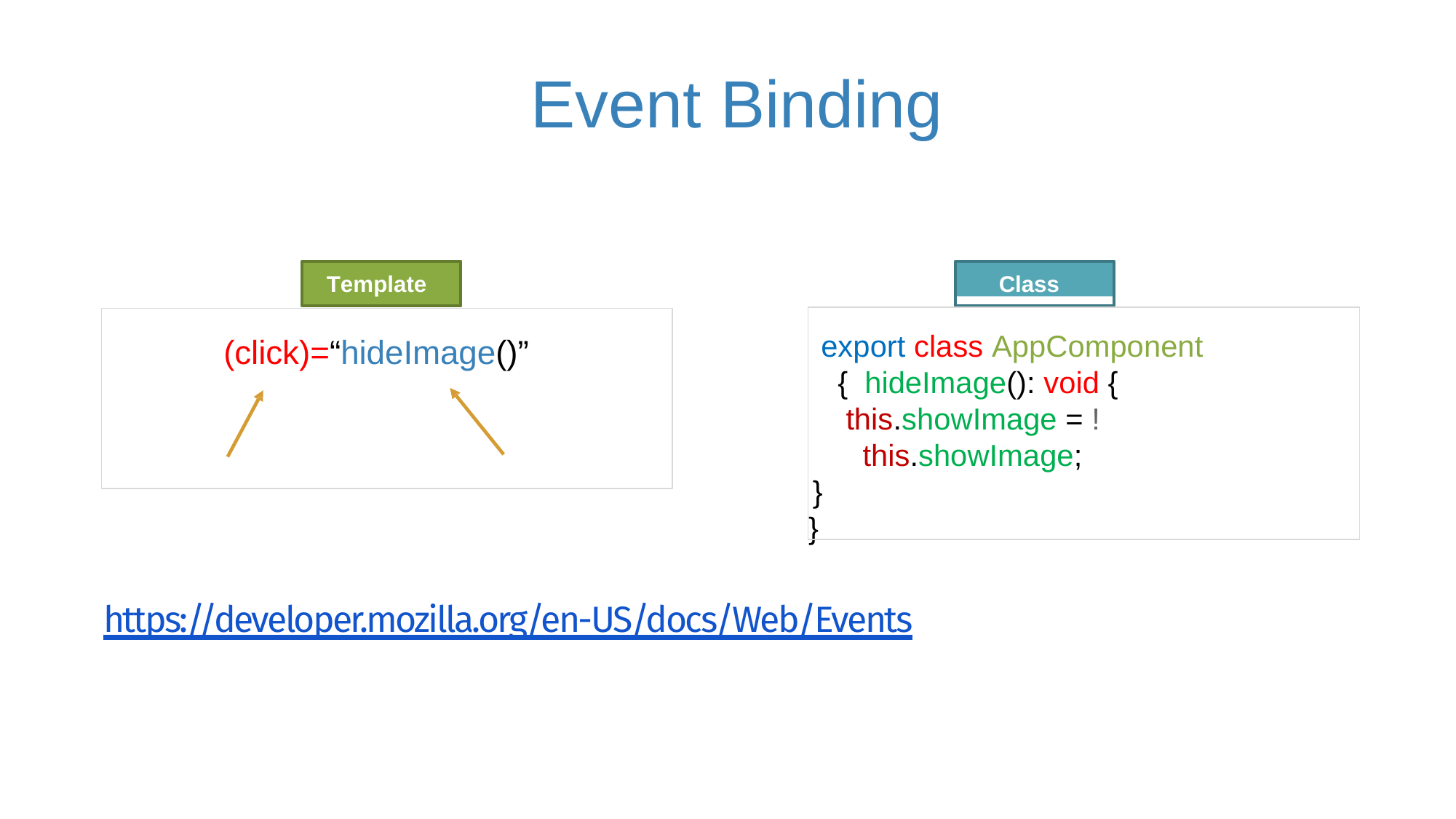

# Event Binding

Class
Template

export class AppComponent {  hideImage(): void {
this.showImage = !this.showImage;
}
}
(click)=“hideImage()”

https://developer.mozilla.org/en-US/docs/Web/Events